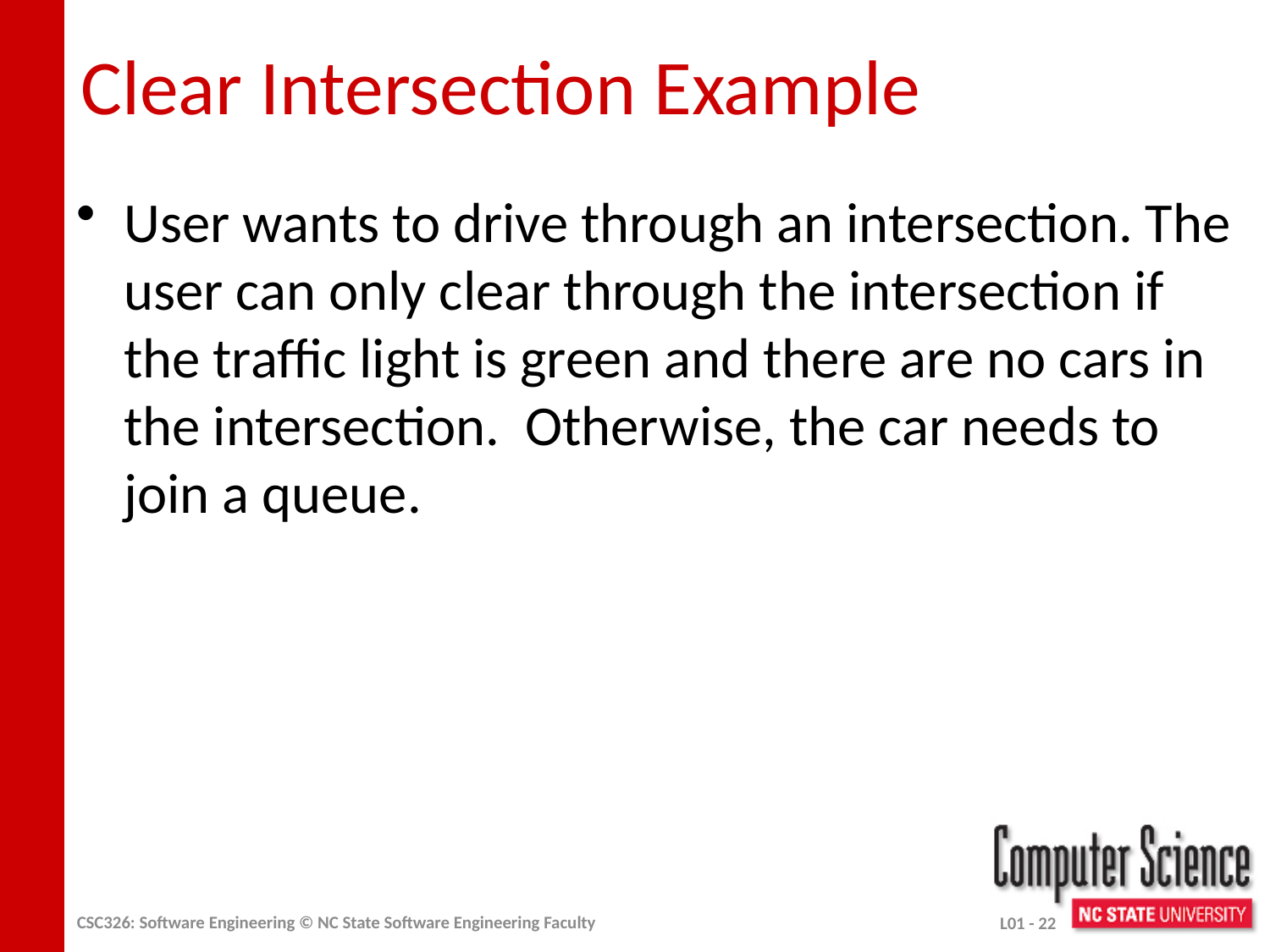

# Clear Intersection Example
User wants to drive through an intersection. The user can only clear through the intersection if the traffic light is green and there are no cars in the intersection.  Otherwise, the car needs to join a queue.
CSC326: Software Engineering © NC State Software Engineering Faculty
L01 - 22